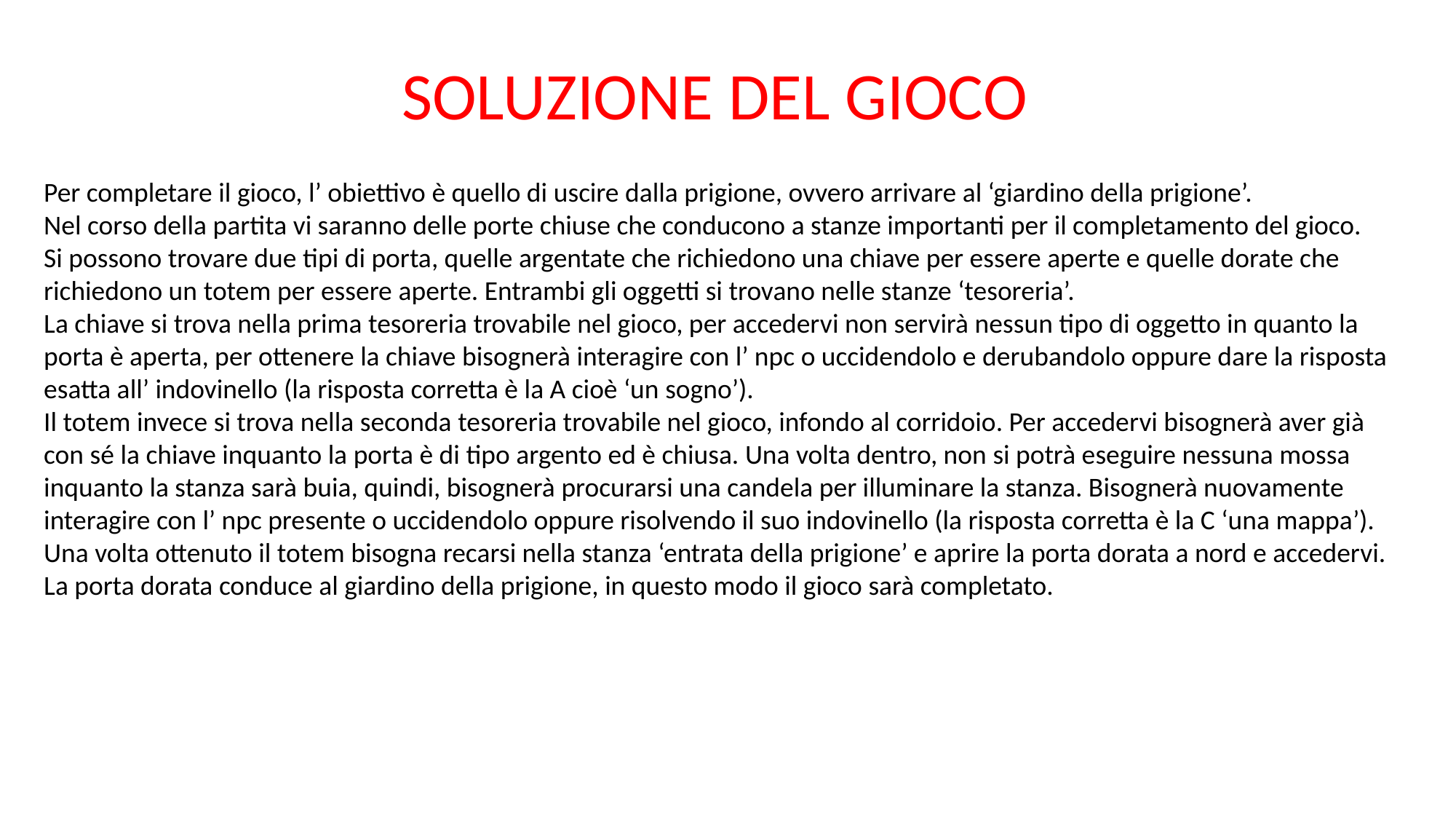

# SOLUZIONE DEL GIOCO
Per completare il gioco, l’ obiettivo è quello di uscire dalla prigione, ovvero arrivare al ‘giardino della prigione’.
Nel corso della partita vi saranno delle porte chiuse che conducono a stanze importanti per il completamento del gioco.
Si possono trovare due tipi di porta, quelle argentate che richiedono una chiave per essere aperte e quelle dorate che richiedono un totem per essere aperte. Entrambi gli oggetti si trovano nelle stanze ‘tesoreria’.
La chiave si trova nella prima tesoreria trovabile nel gioco, per accedervi non servirà nessun tipo di oggetto in quanto la porta è aperta, per ottenere la chiave bisognerà interagire con l’ npc o uccidendolo e derubandolo oppure dare la risposta esatta all’ indovinello (la risposta corretta è la A cioè ‘un sogno’).
Il totem invece si trova nella seconda tesoreria trovabile nel gioco, infondo al corridoio. Per accedervi bisognerà aver già con sé la chiave inquanto la porta è di tipo argento ed è chiusa. Una volta dentro, non si potrà eseguire nessuna mossa inquanto la stanza sarà buia, quindi, bisognerà procurarsi una candela per illuminare la stanza. Bisognerà nuovamente interagire con l’ npc presente o uccidendolo oppure risolvendo il suo indovinello (la risposta corretta è la C ‘una mappa’).
Una volta ottenuto il totem bisogna recarsi nella stanza ‘entrata della prigione’ e aprire la porta dorata a nord e accedervi.
La porta dorata conduce al giardino della prigione, in questo modo il gioco sarà completato.